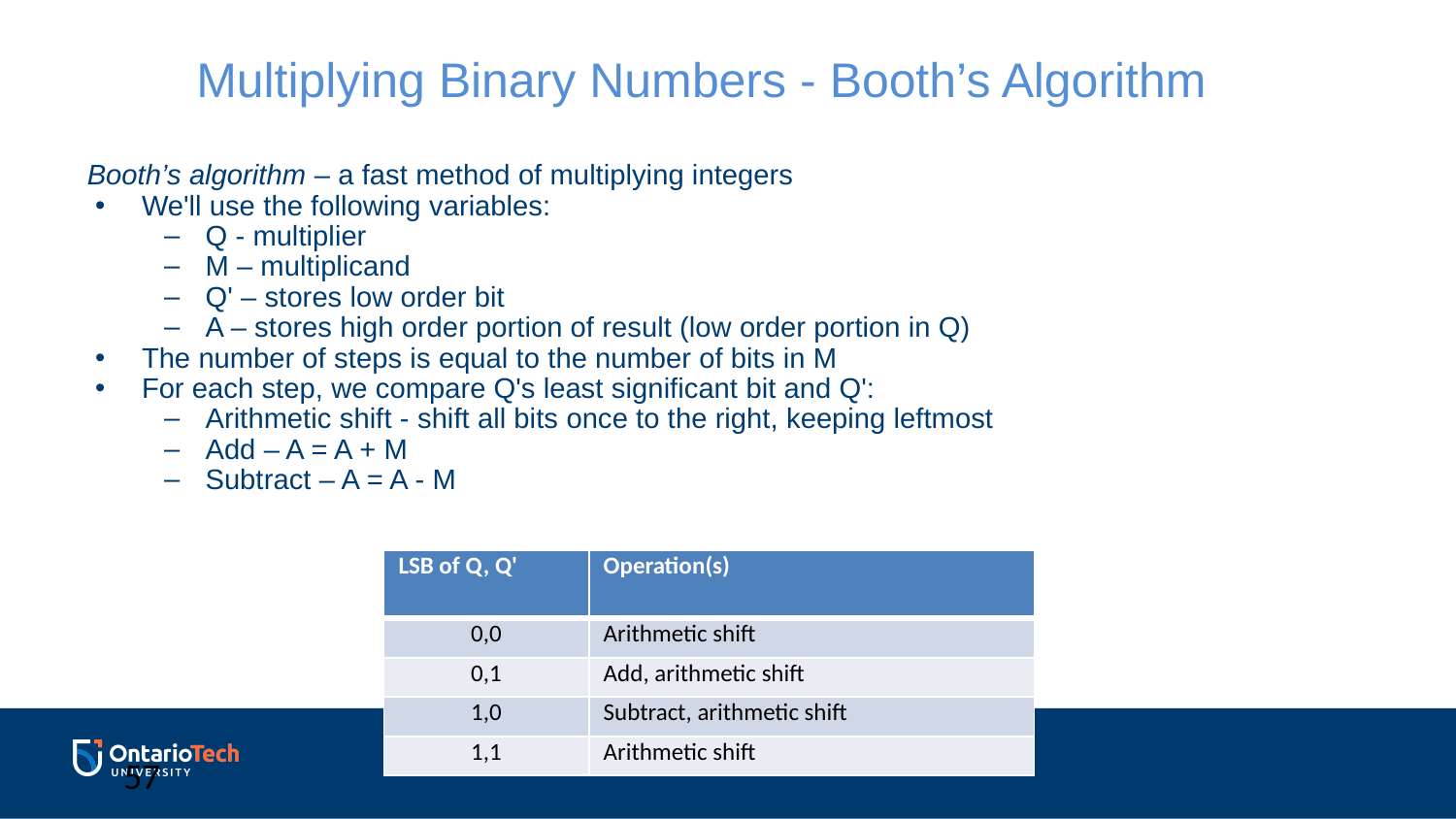

Multiplying Binary Numbers - Booth’s Algorithm
Booth’s algorithm – a fast method of multiplying integers
We'll use the following variables:
Q - multiplier
M – multiplicand
Q' – stores low order bit
A – stores high order portion of result (low order portion in Q)
The number of steps is equal to the number of bits in M
For each step, we compare Q's least significant bit and Q':
Arithmetic shift - shift all bits once to the right, keeping leftmost
Add – A = A + M
Subtract – A = A - M
| LSB of Q, Q' | Operation(s) |
| --- | --- |
| 0,0 | Arithmetic shift |
| 0,1 | Add, arithmetic shift |
| 1,0 | Subtract, arithmetic shift |
| 1,1 | Arithmetic shift |
57